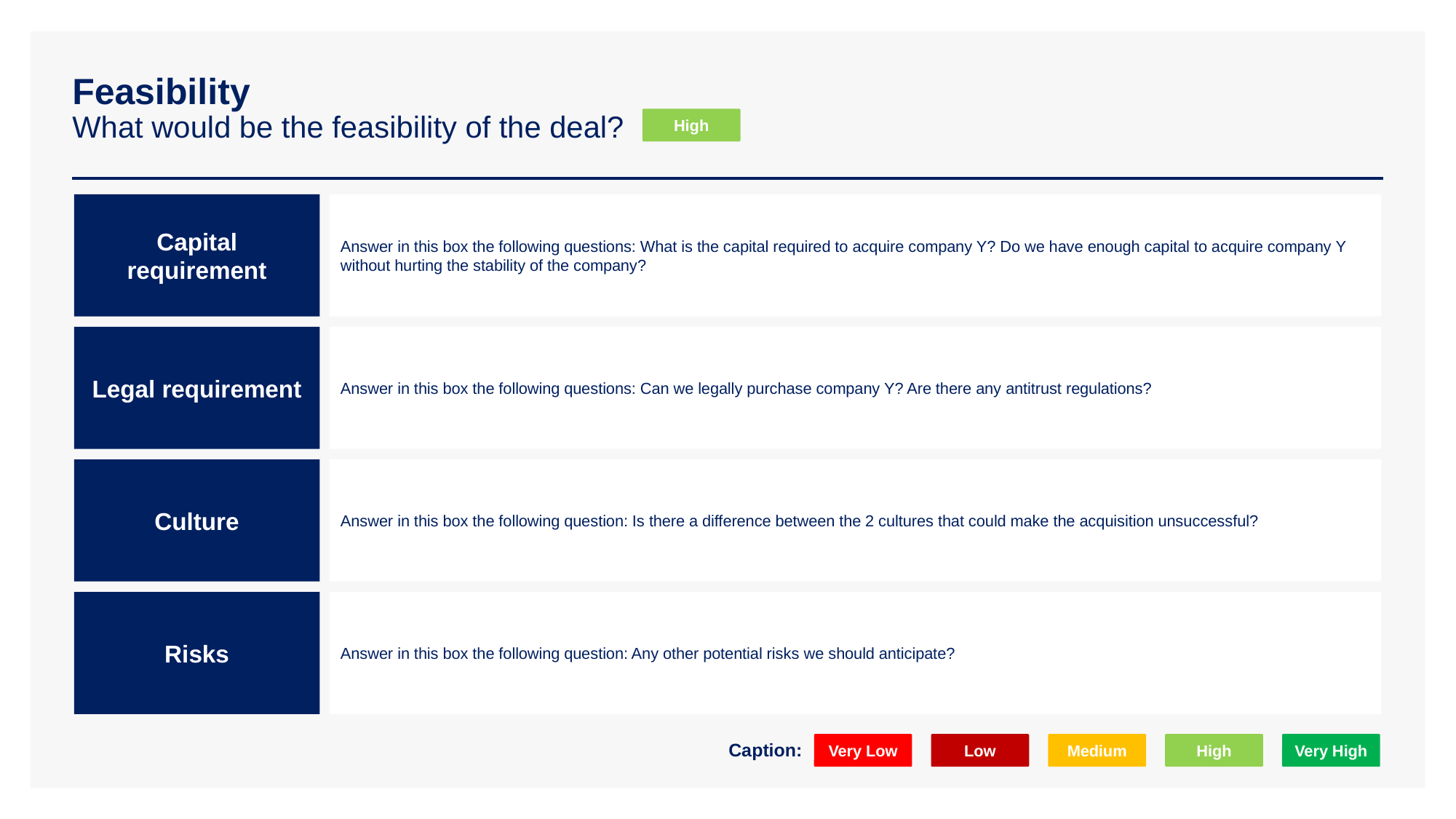

# Feasibility What would be the feasibility of the deal?
High
Capital requirement
Answer in this box the following questions: What is the capital required to acquire company Y? Do we have enough capital to acquire company Y without hurting the stability of the company?
Legal requirement
Answer in this box the following questions: Can we legally purchase company Y? Are there any antitrust regulations?
Culture
Answer in this box the following question: Is there a difference between the 2 cultures that could make the acquisition unsuccessful?
Risks
Answer in this box the following question: Any other potential risks we should anticipate?

Caption:
Very Low
Low
Medium
High
Very High